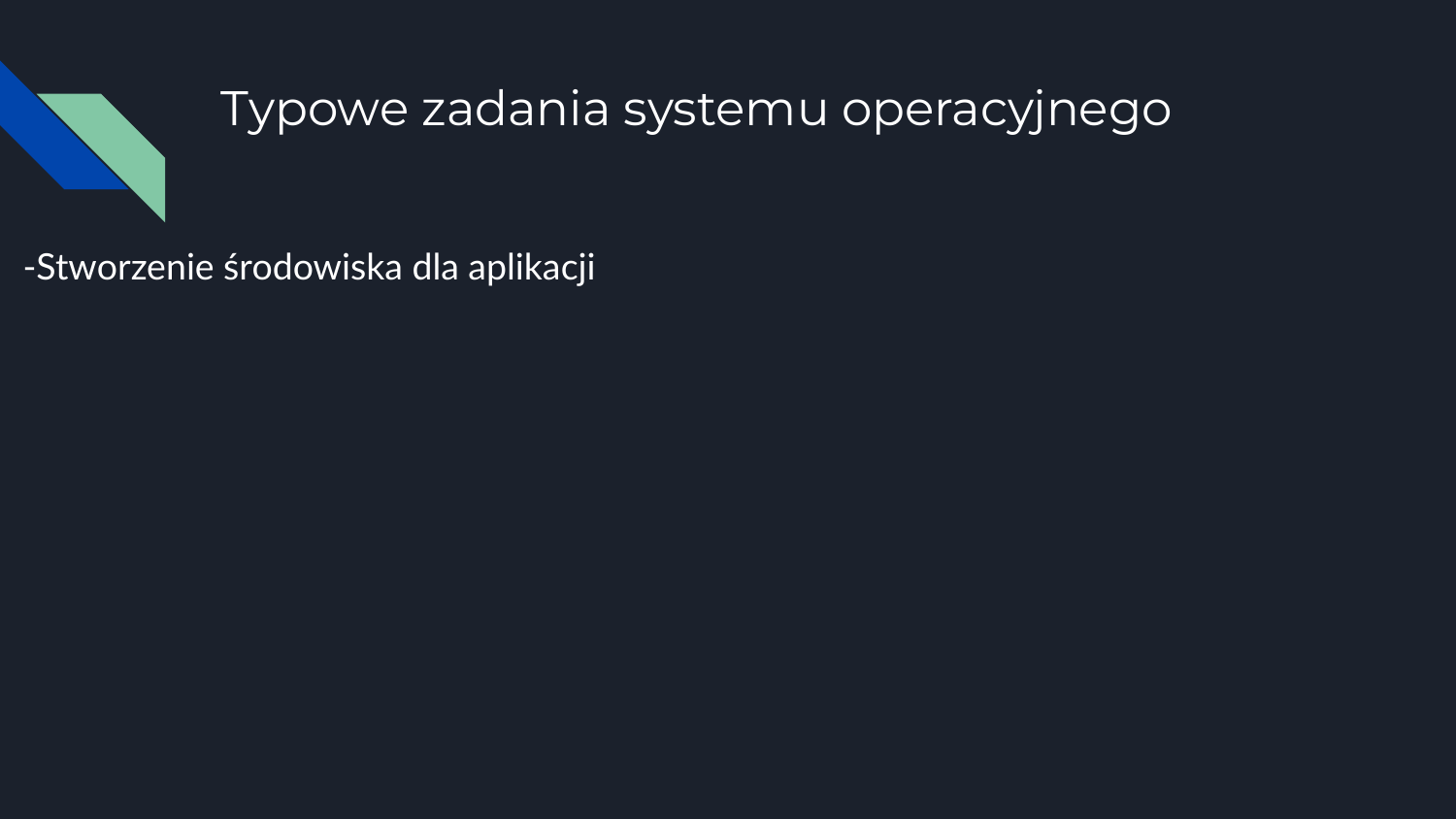

# Typowe zadania systemu operacyjnego
-Stworzenie środowiska dla aplikacji